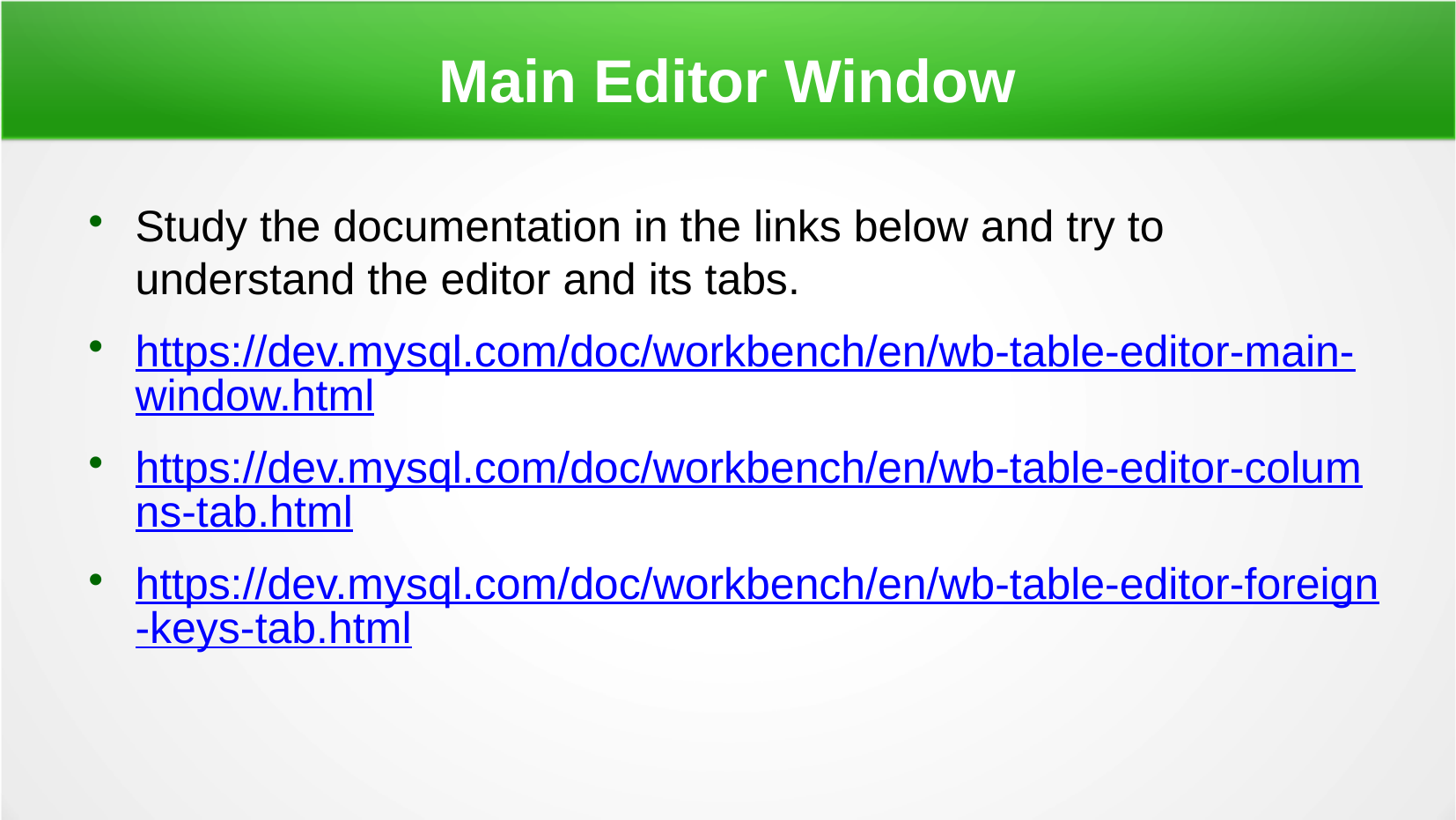

Main Editor Window
Study the documentation in the links below and try to understand the editor and its tabs.
https://dev.mysql.com/doc/workbench/en/wb-table-editor-main-window.html
https://dev.mysql.com/doc/workbench/en/wb-table-editor-columns-tab.html
https://dev.mysql.com/doc/workbench/en/wb-table-editor-foreign-keys-tab.html